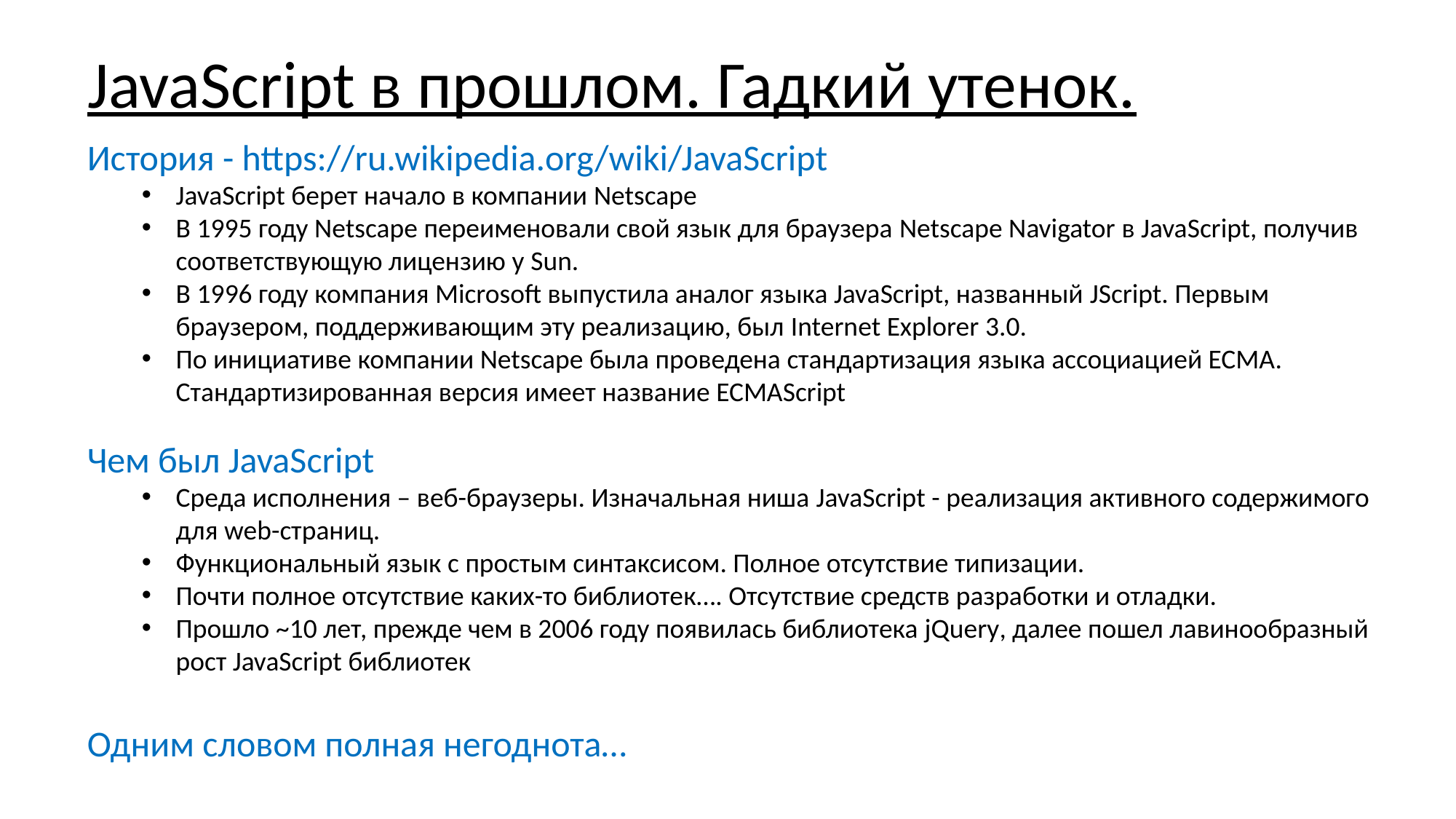

# JavaScript в прошлом. Гадкий утенок.
История - https://ru.wikipedia.org/wiki/JavaScript
JavaScript берет начало в компании Netscape
В 1995 году Netscape переименовали свой язык для браузера Netscape Navigator в JavaScript, получив соответствующую лицензию у Sun.
В 1996 году компания Microsoft выпустила аналог языка JavaScript, названный JScript. Первым браузером, поддерживающим эту реализацию, был Internet Explorer 3.0.
По инициативе компании Netscape была проведена стандартизация языка ассоциацией ECMA. Стандартизированная версия имеет название ECMAScript

Чем был JavaScript
Среда исполнения – веб-браузеры. Изначальная ниша JavaScript - реализация активного содержимого для web-страниц.
Функциональный язык с простым синтаксисом. Полное отсутствие типизации.
Почти полное отсутствие каких-то библиотек…. Отсутствие средств разработки и отладки.
Прошло ~10 лет, прежде чем в 2006 году появилась библиотека jQuery, далее пошел лавинообразный рост JavaScript библиотек

Одним словом полная негоднота…